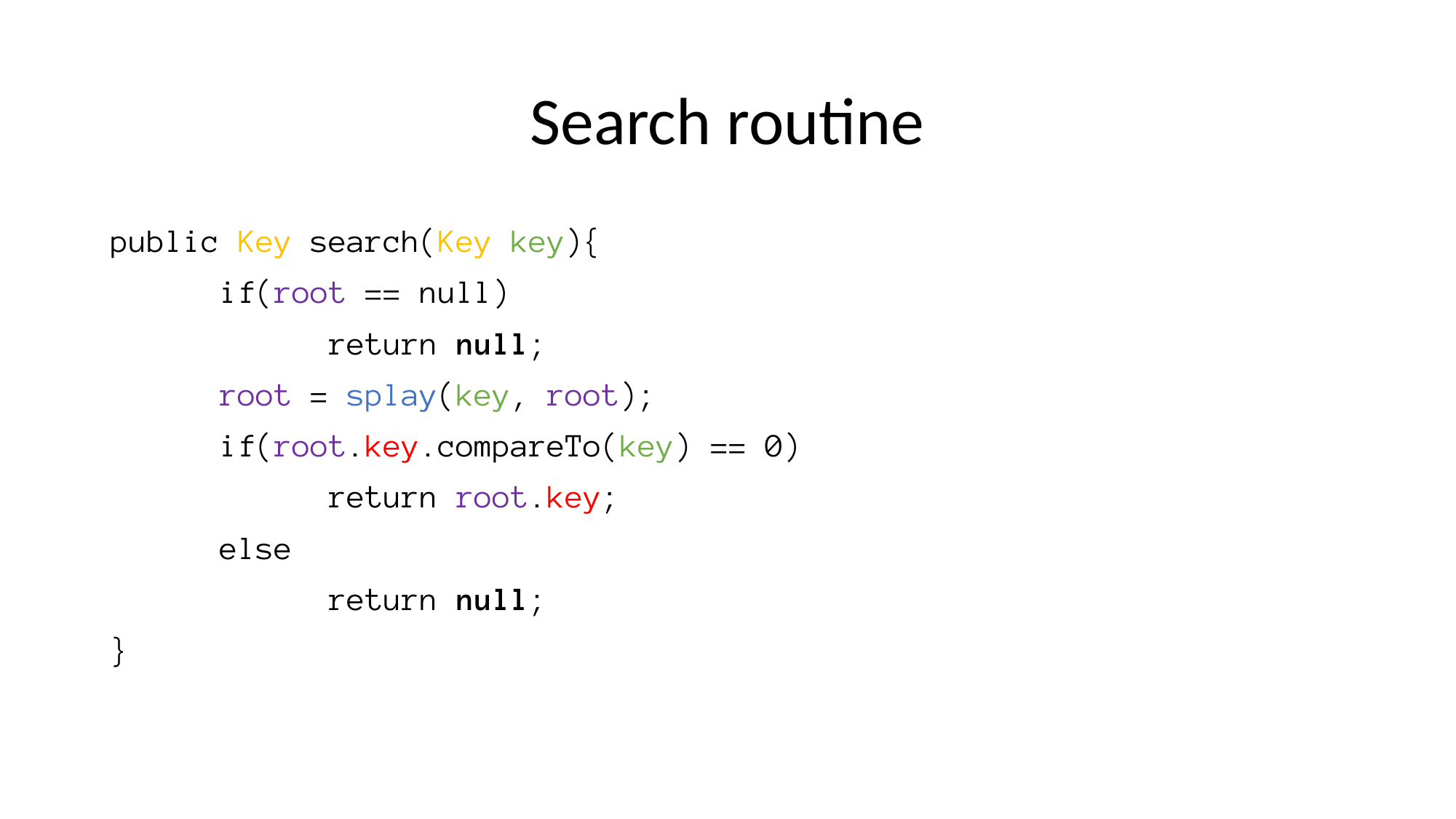

# Search routine
public Key search(Key key){
	if(root == null)
		return null;
	root = splay(key, root);
	if(root.key.compareTo(key) == 0)
		return root.key;
	else
		return null;
}